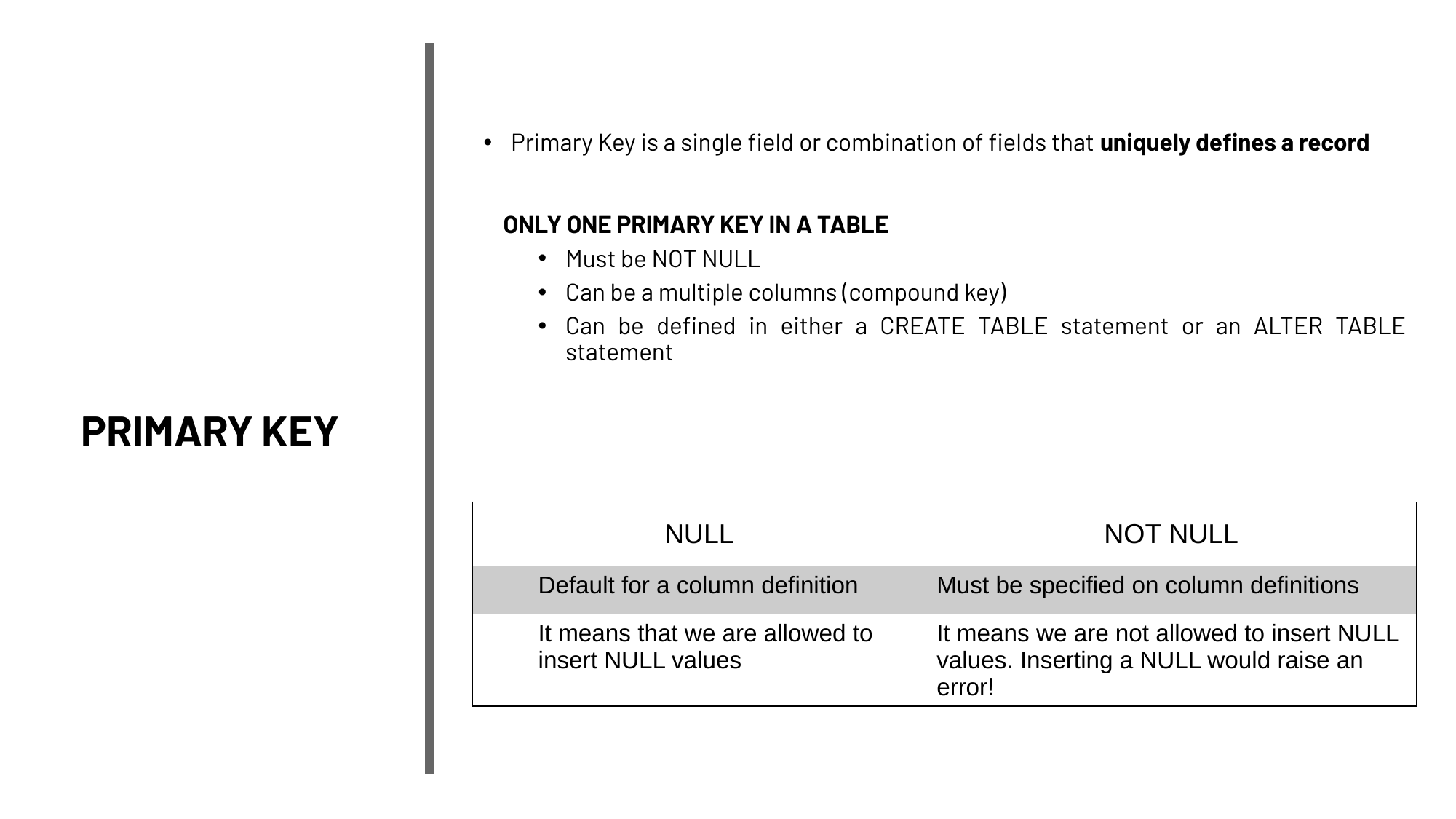

Primary Key is a single field or combination of fields that uniquely defines a record

    ONLY ONE PRIMARY KEY IN A TABLE
Must be NOT NULL
Can be a multiple columns (compound key)
Can be defined in either a CREATE TABLE statement or an ALTER TABLE statement

PRIMARY KEY
| NULL | NOT NULL |
| --- | --- |
| Default for a column definition | Must be specified on column definitions |
| It means that we are allowed to insert NULL values | It means we are not allowed to insert NULL values. Inserting a NULL would raise an error! |